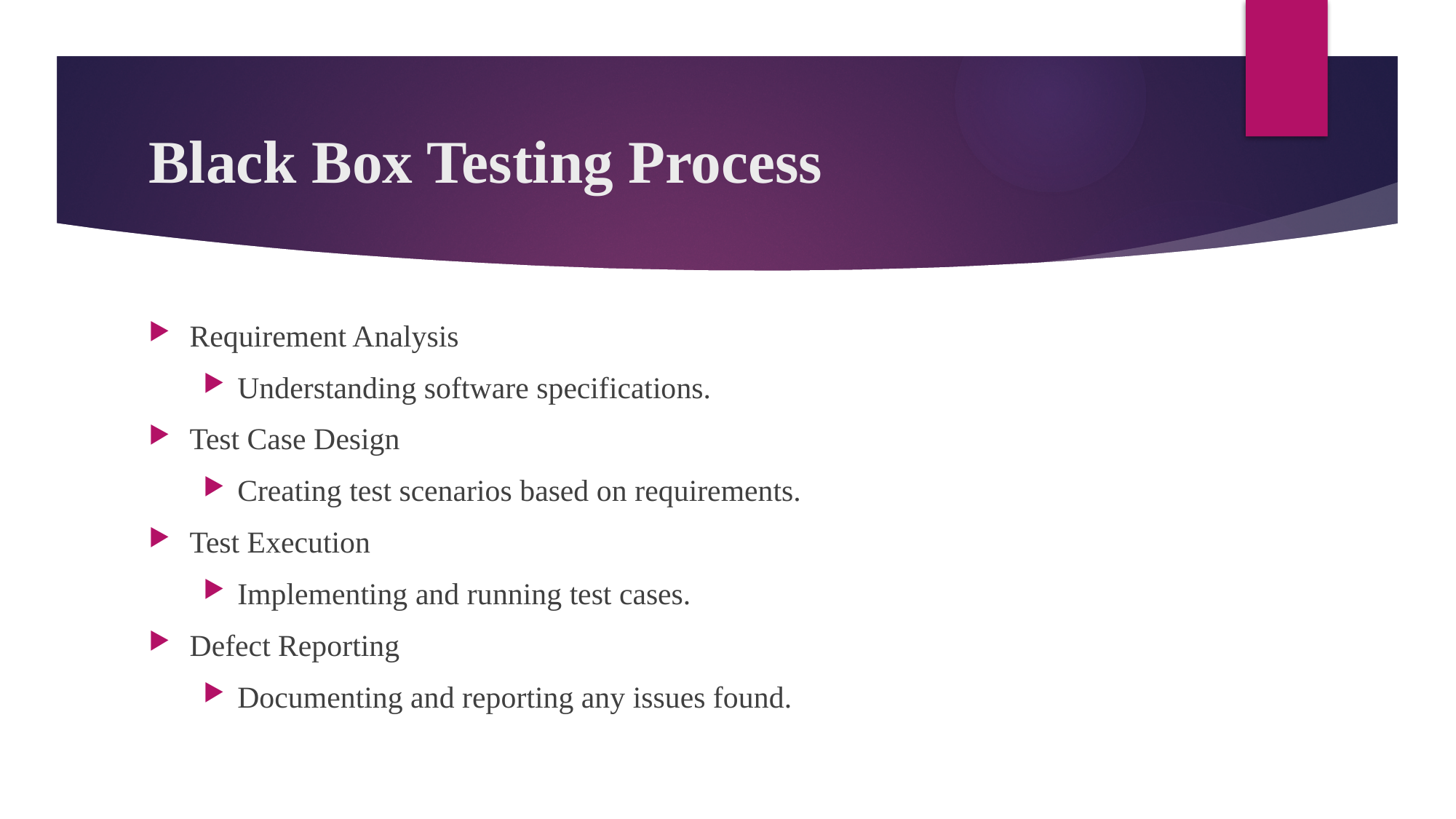

# Black Box Testing Process
Requirement Analysis
Understanding software specifications.
Test Case Design
Creating test scenarios based on requirements.
Test Execution
Implementing and running test cases.
Defect Reporting
Documenting and reporting any issues found.